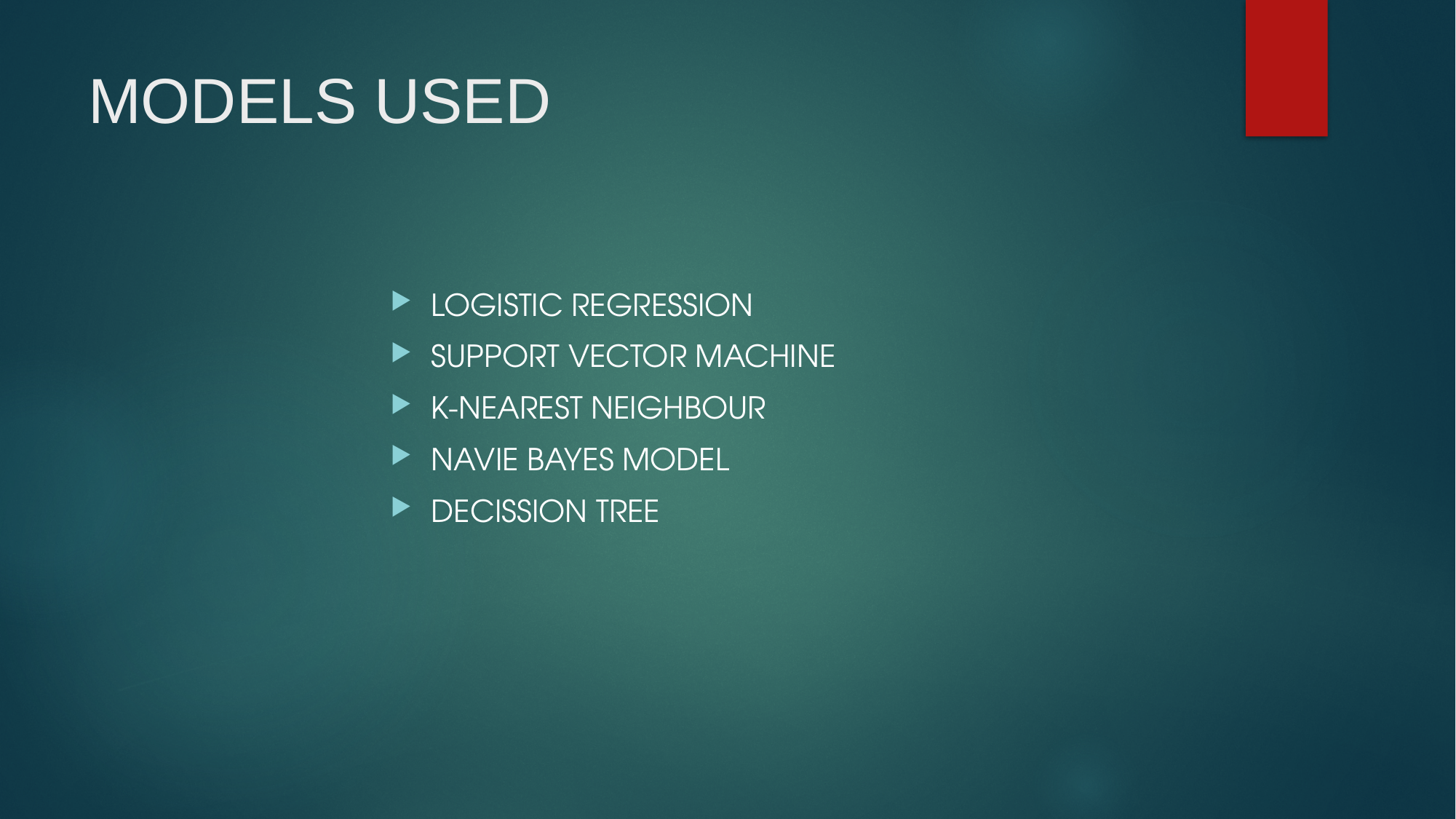

# MODELS USED
LOGISTIC REGRESSION
SUPPORT VECTOR MACHINE
K-NEAREST NEIGHBOUR
NAVIE BAYES MODEL
DECISSION TREE